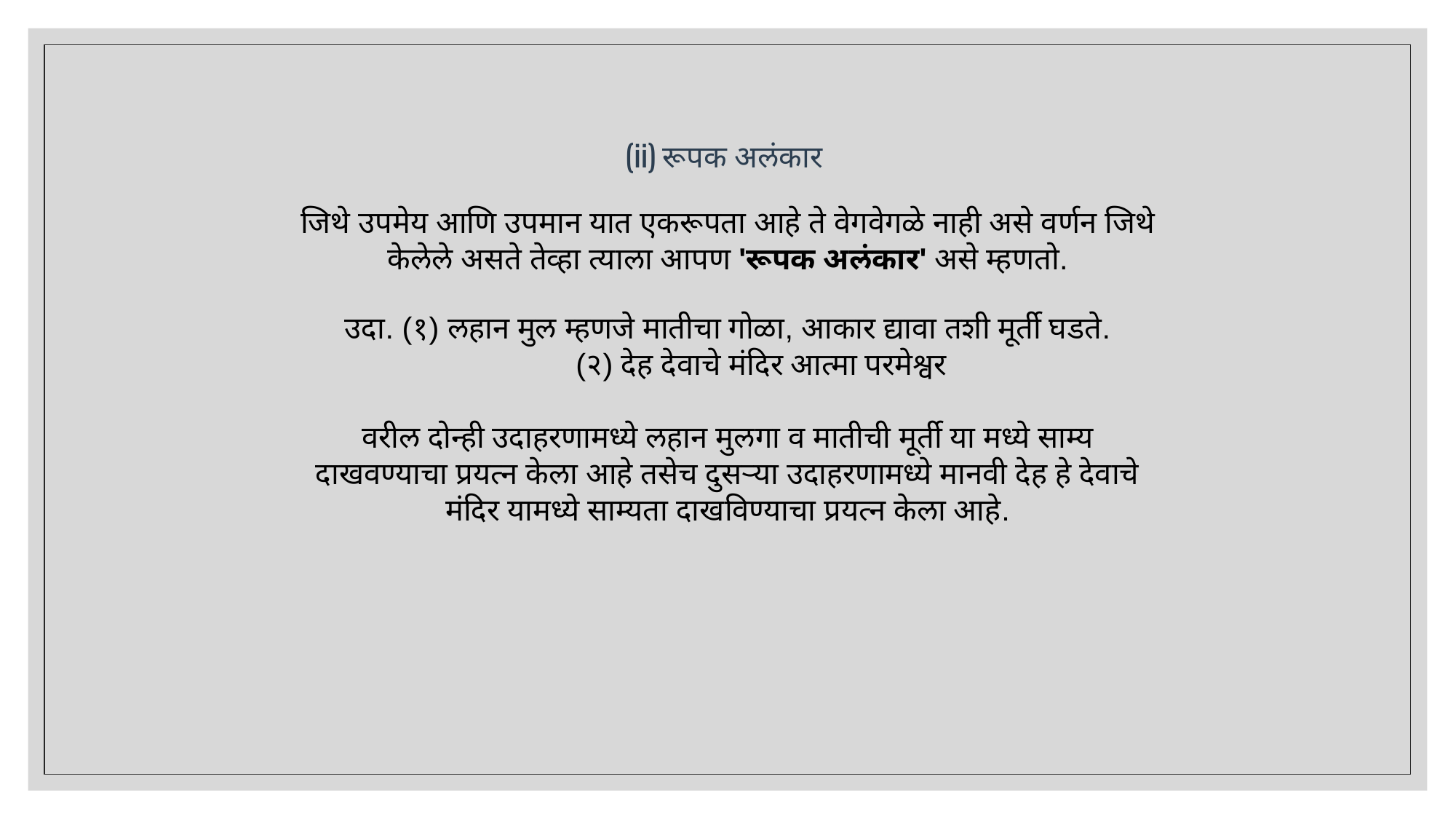

(ii) रूपक अलंकार

जिथे उपमेय आणि उपमान यात एकरूपता आहे ते वेगवेगळे नाही असे वर्णन जिथे केलेले असते तेव्हा त्याला आपण 'रूपक अलंकार' असे म्हणतो.

उदा. (१) लहान मुल म्हणजे मातीचा गोळा, आकार द्यावा तशी मूर्ती घडते.
        (२) देह देवाचे मंदिर आत्मा परमेश्वर
वरील दोन्ही उदाहरणामध्ये लहान मुलगा व मातीची मूर्ती या मध्ये साम्य दाखवण्याचा प्रयत्न केला आहे तसेच दुसऱ्या उदाहरणामध्ये मानवी देह हे देवाचे मंदिर यामध्ये साम्यता दाखविण्याचा प्रयत्न केला आहे.